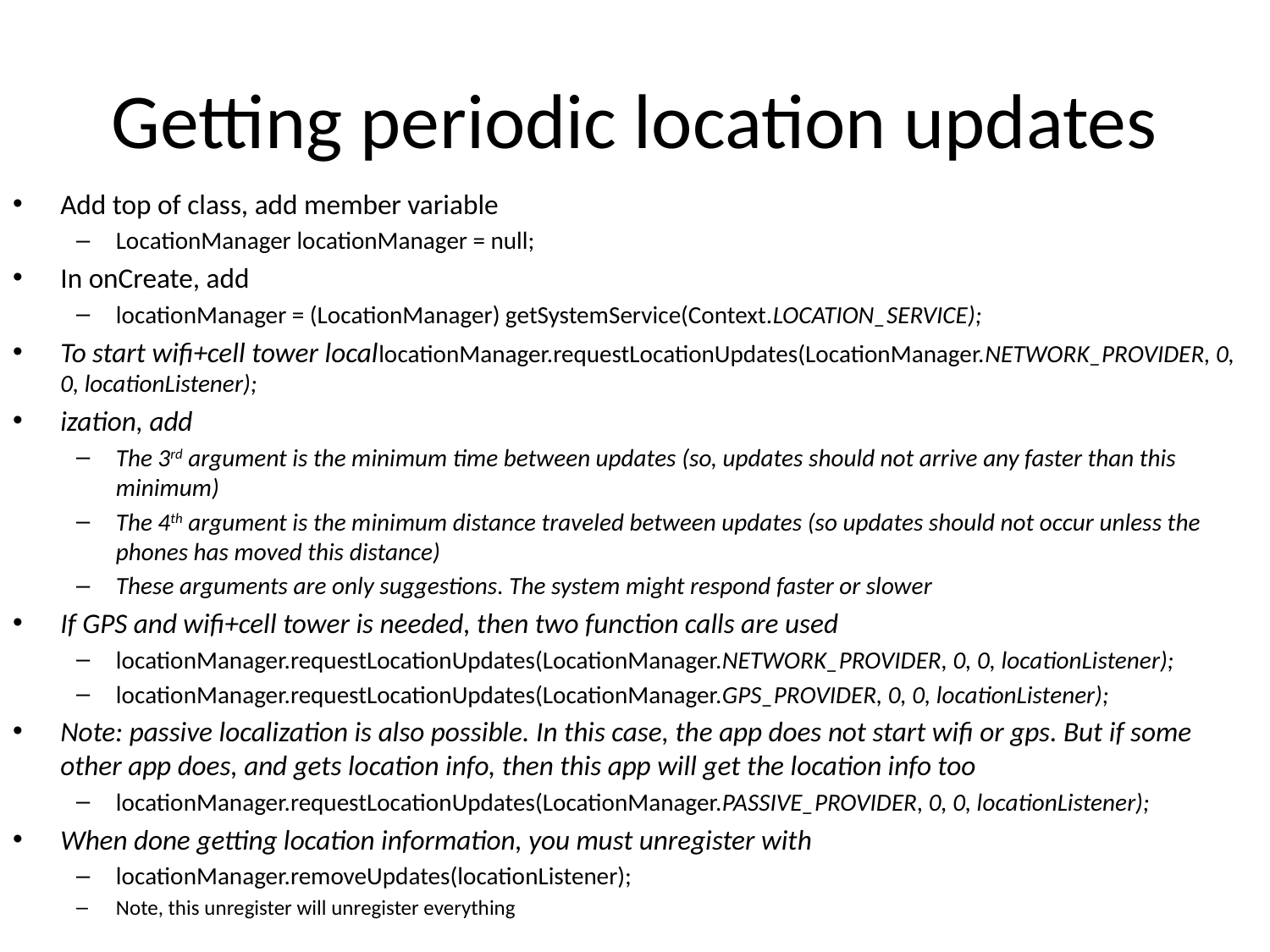

# Getting periodic location updates
Add top of class, add member variable
LocationManager locationManager = null;
In onCreate, add
locationManager = (LocationManager) getSystemService(Context.LOCATION_SERVICE);
To start wifi+cell tower locallocationManager.requestLocationUpdates(LocationManager.NETWORK_PROVIDER, 0, 0, locationListener);
ization, add
The 3rd argument is the minimum time between updates (so, updates should not arrive any faster than this minimum)
The 4th argument is the minimum distance traveled between updates (so updates should not occur unless the phones has moved this distance)
These arguments are only suggestions. The system might respond faster or slower
If GPS and wifi+cell tower is needed, then two function calls are used
locationManager.requestLocationUpdates(LocationManager.NETWORK_PROVIDER, 0, 0, locationListener);
locationManager.requestLocationUpdates(LocationManager.GPS_PROVIDER, 0, 0, locationListener);
Note: passive localization is also possible. In this case, the app does not start wifi or gps. But if some other app does, and gets location info, then this app will get the location info too
locationManager.requestLocationUpdates(LocationManager.PASSIVE_PROVIDER, 0, 0, locationListener);
When done getting location information, you must unregister with
locationManager.removeUpdates(locationListener);
Note, this unregister will unregister everything